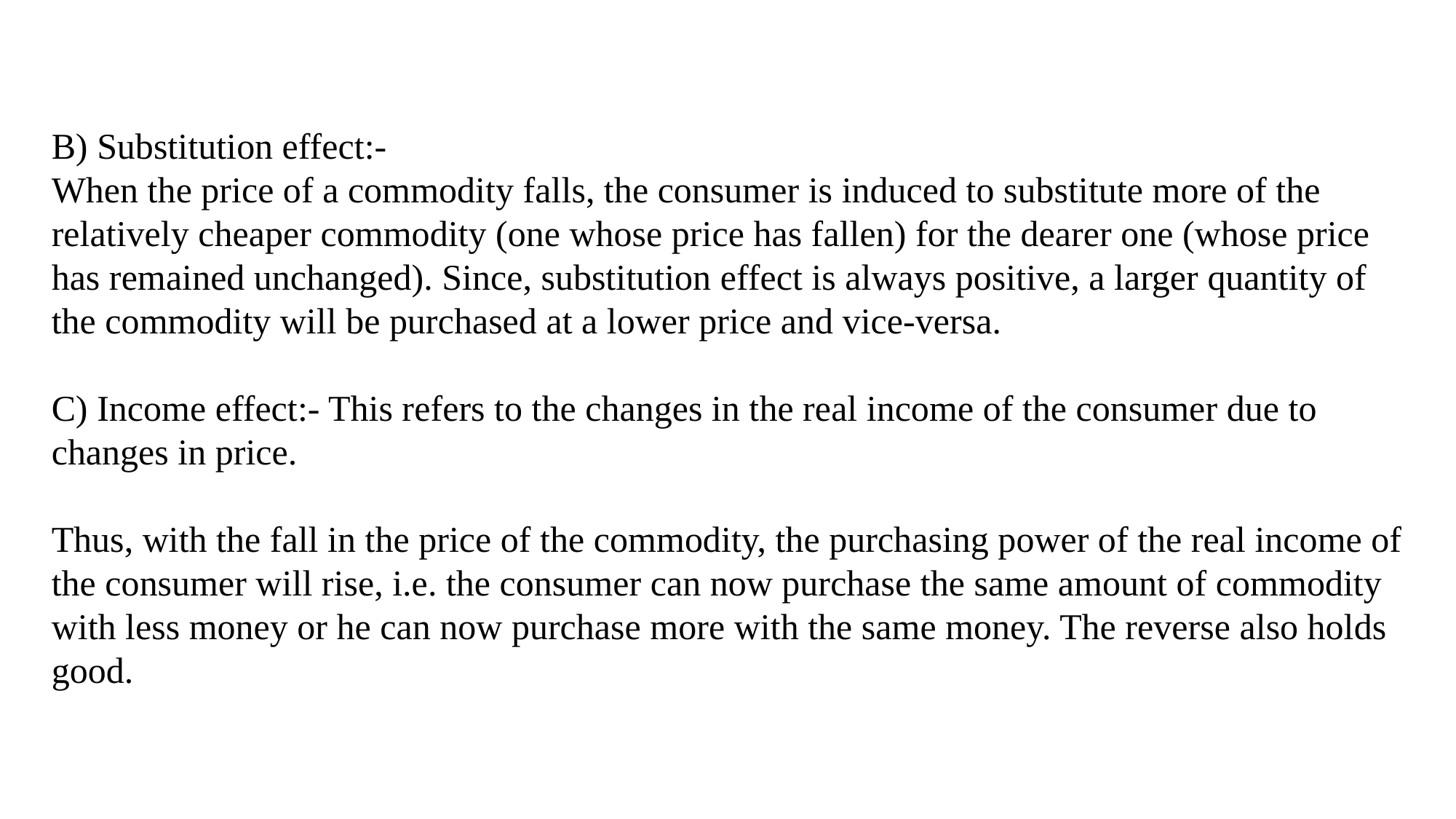

B) Substitution effect:-
When the price of a commodity falls, the consumer is induced to substitute more of the relatively cheaper commodity (one whose price has fallen) for the dearer one (whose price has remained unchanged). Since, substitution effect is always positive, a larger quantity of the commodity will be purchased at a lower price and vice-versa.

C) Income effect:- This refers to the changes in the real income of the consumer due to changes in price.

Thus, with the fall in the price of the commodity, the purchasing power of the real income of the consumer will rise, i.e. the consumer can now purchase the same amount of commodity with less money or he can now purchase more with the same money. The reverse also holds good.